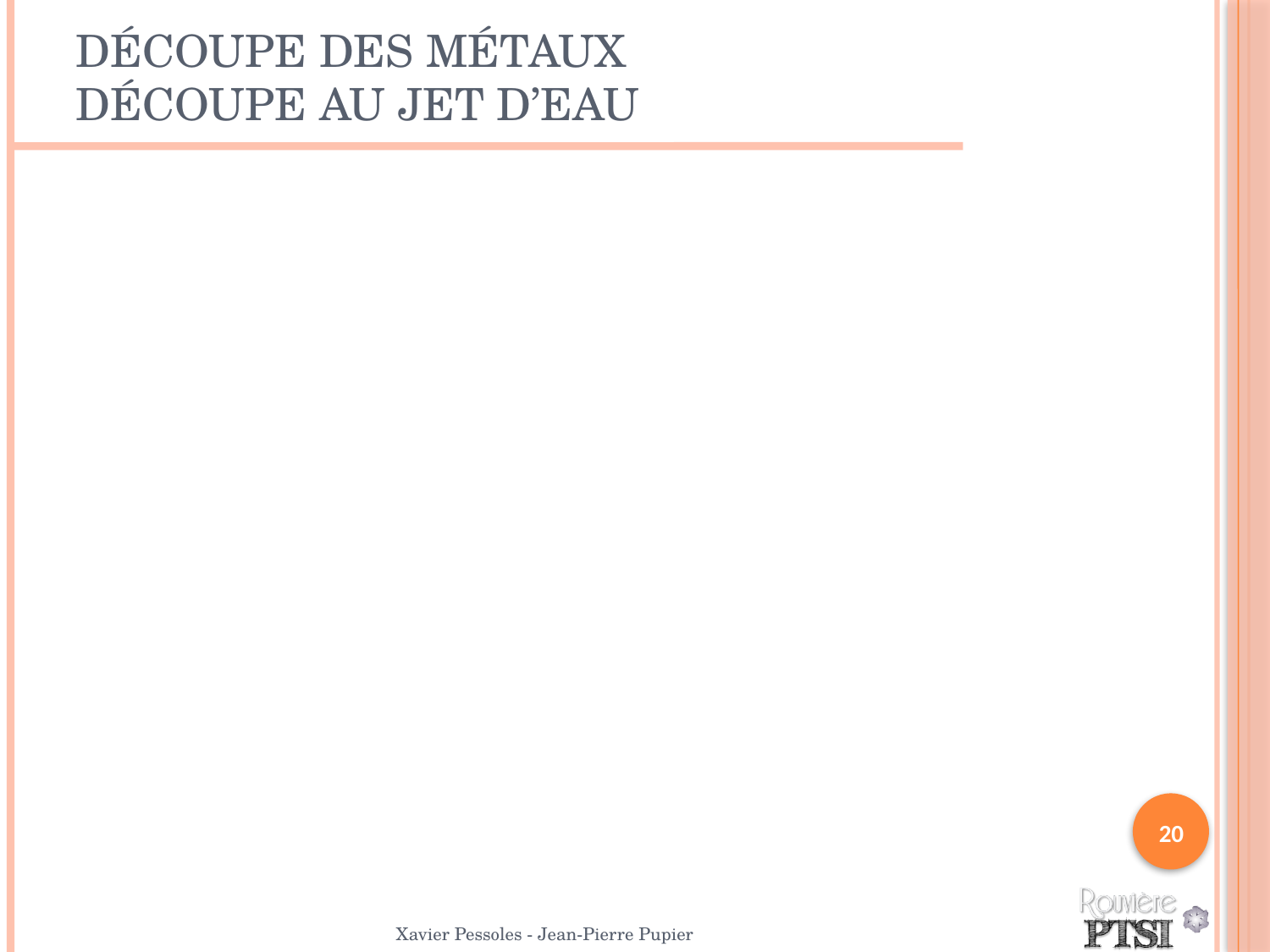

# Découpe des métaux Découpe au jet d’eau

20
Xavier Pessoles - Jean-Pierre Pupier